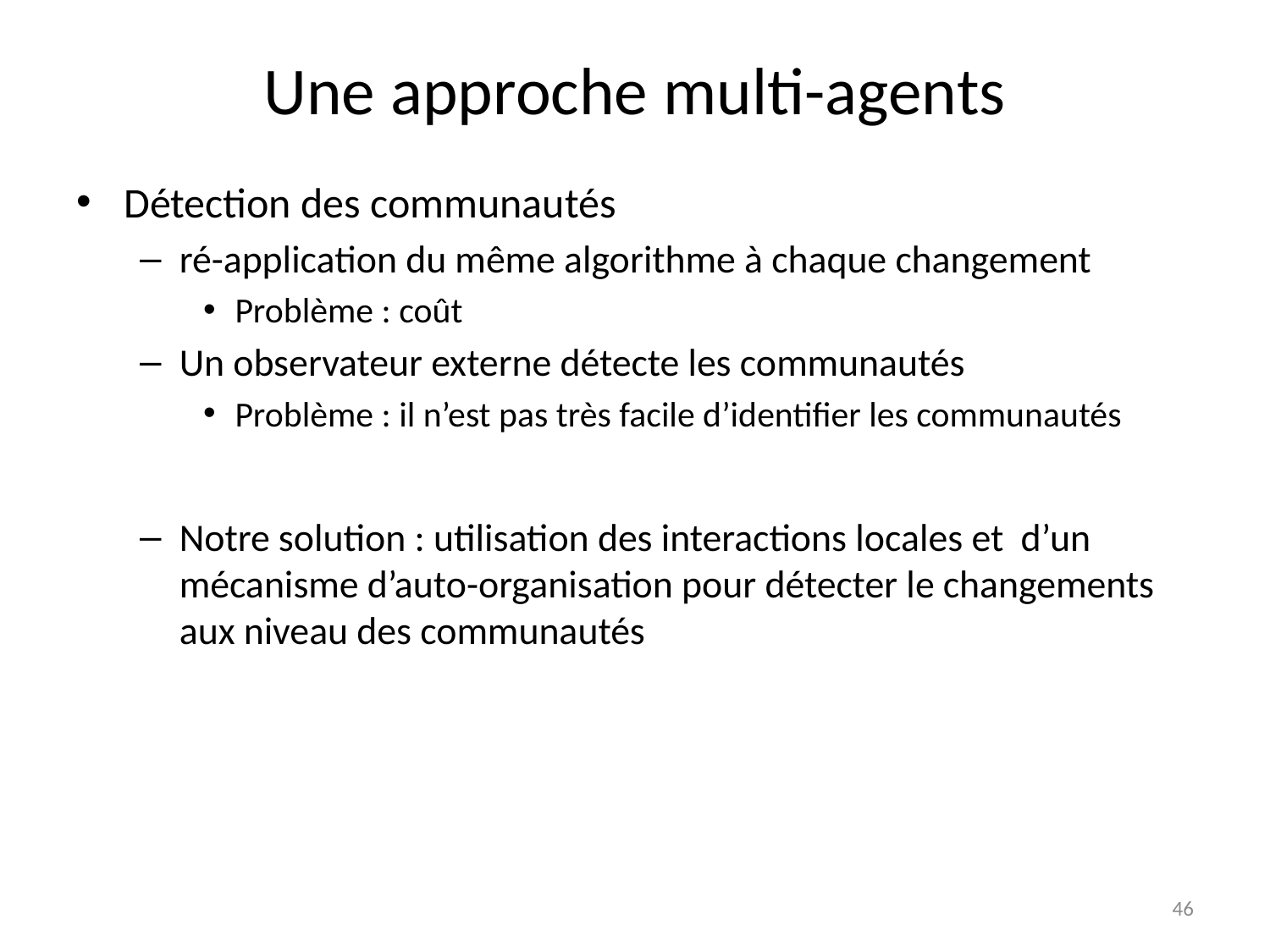

# Une approche multi-agents
Détection des communautés
ré-application du même algorithme à chaque changement
Problème : coût
Un observateur externe détecte les communautés
Problème : il n’est pas très facile d’identifier les communautés

Notre solution : utilisation des interactions locales et  d’un mécanisme d’auto-organisation pour détecter le changements aux niveau des communautés
46